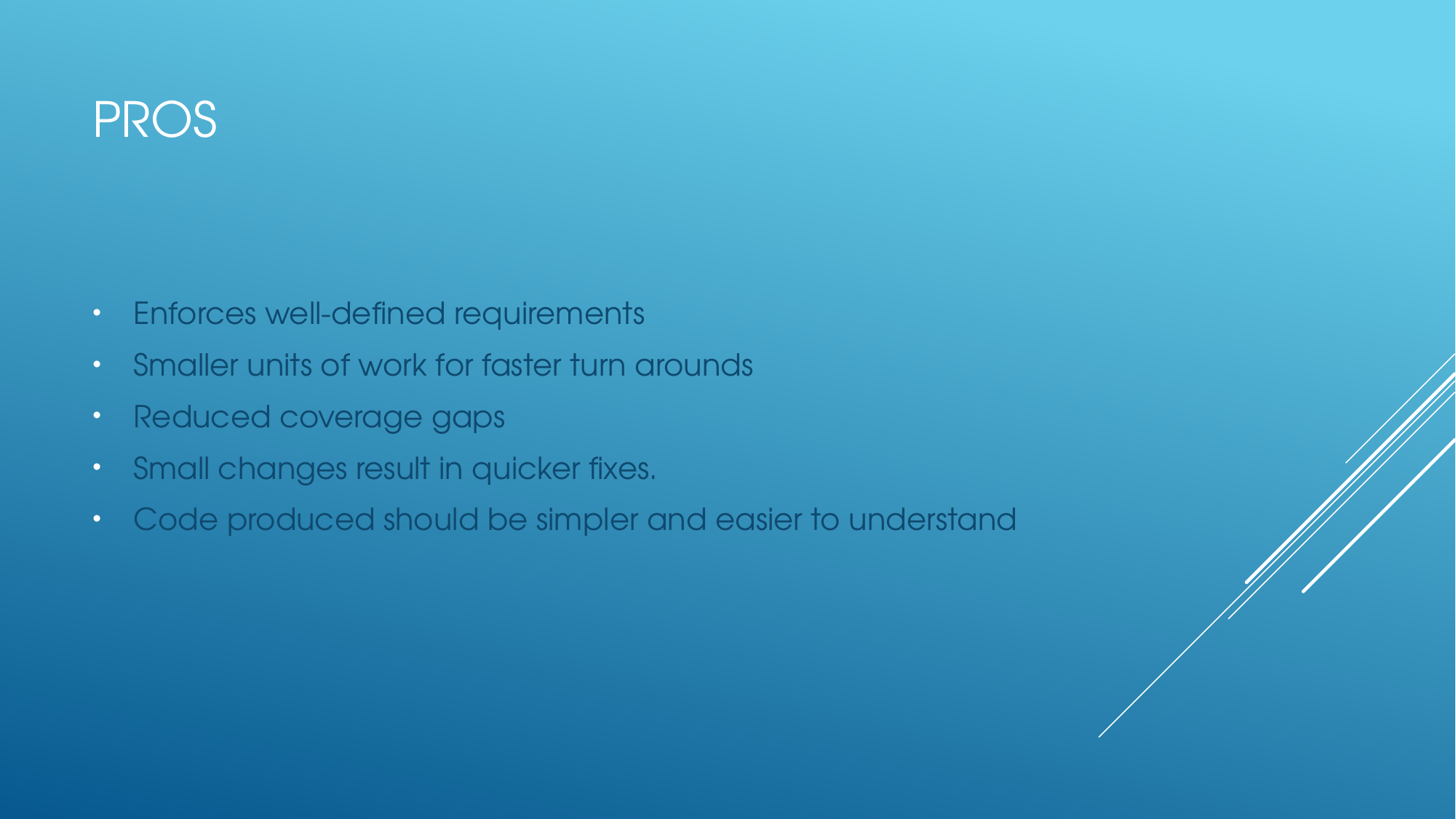

# Pros
Enforces well-defined requirements
Smaller units of work for faster turn arounds
Reduced coverage gaps
Small changes result in quicker fixes.
Code produced should be simpler and easier to understand